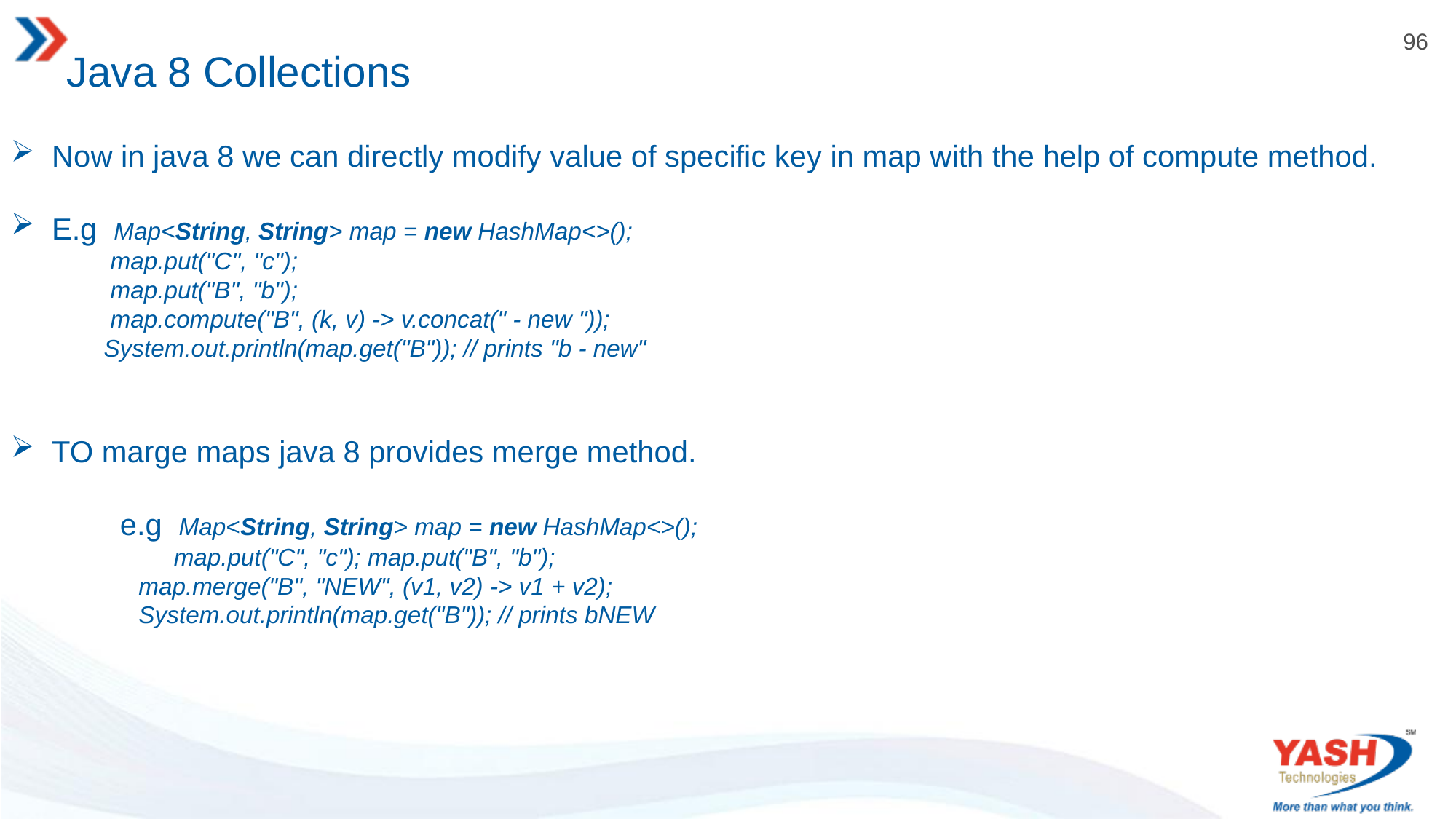

Java 8 Collections
Now in java 8 we can directly modify value of specific key in map with the help of compute method.

E.g  Map<String, String> map = new HashMap<>();
    map.put("C", "c");
    map.put("B", "b");
    map.compute("B", (k, v) -> v.concat(" - new "));
   System.out.println(map.get("B")); // prints "b - new"

TO marge maps java 8 provides merge method.

	e.g  Map<String, String> map = new HashMap<>();
	        map.put("C", "c"); map.put("B", "b");
                   map.merge("B", "NEW", (v1, v2) -> v1 + v2);
                   System.out.println(map.get("B")); // prints bNEW